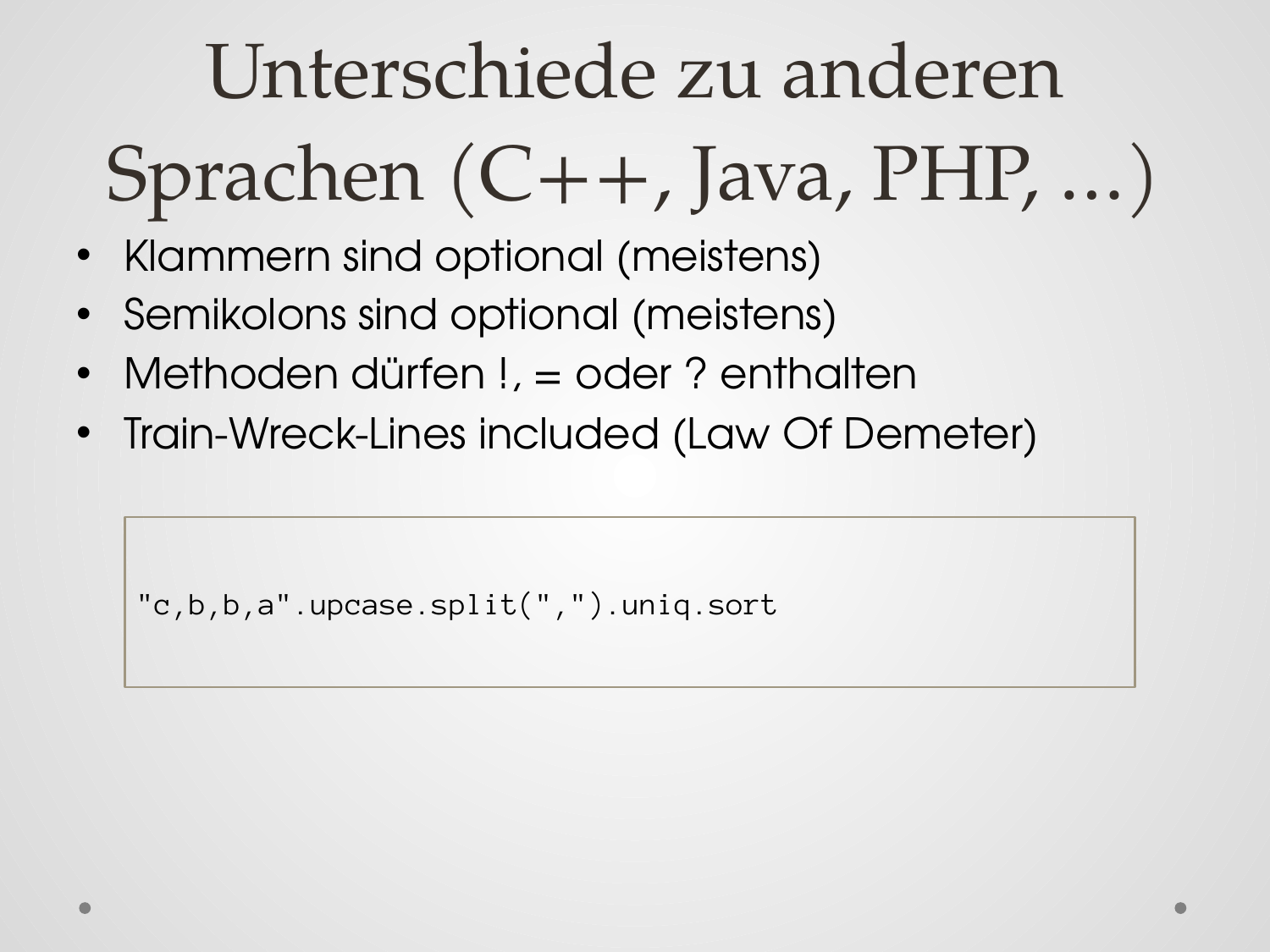

# Unterschiede zu anderen Sprachen (C++, Java, PHP, …)
Klammern sind optional (meistens)
Semikolons sind optional (meistens)
Methoden dürfen !, = oder ? enthalten
Train-Wreck-Lines included (Law Of Demeter)

"c,b,b,a".upcase.split(",").uniq.sort